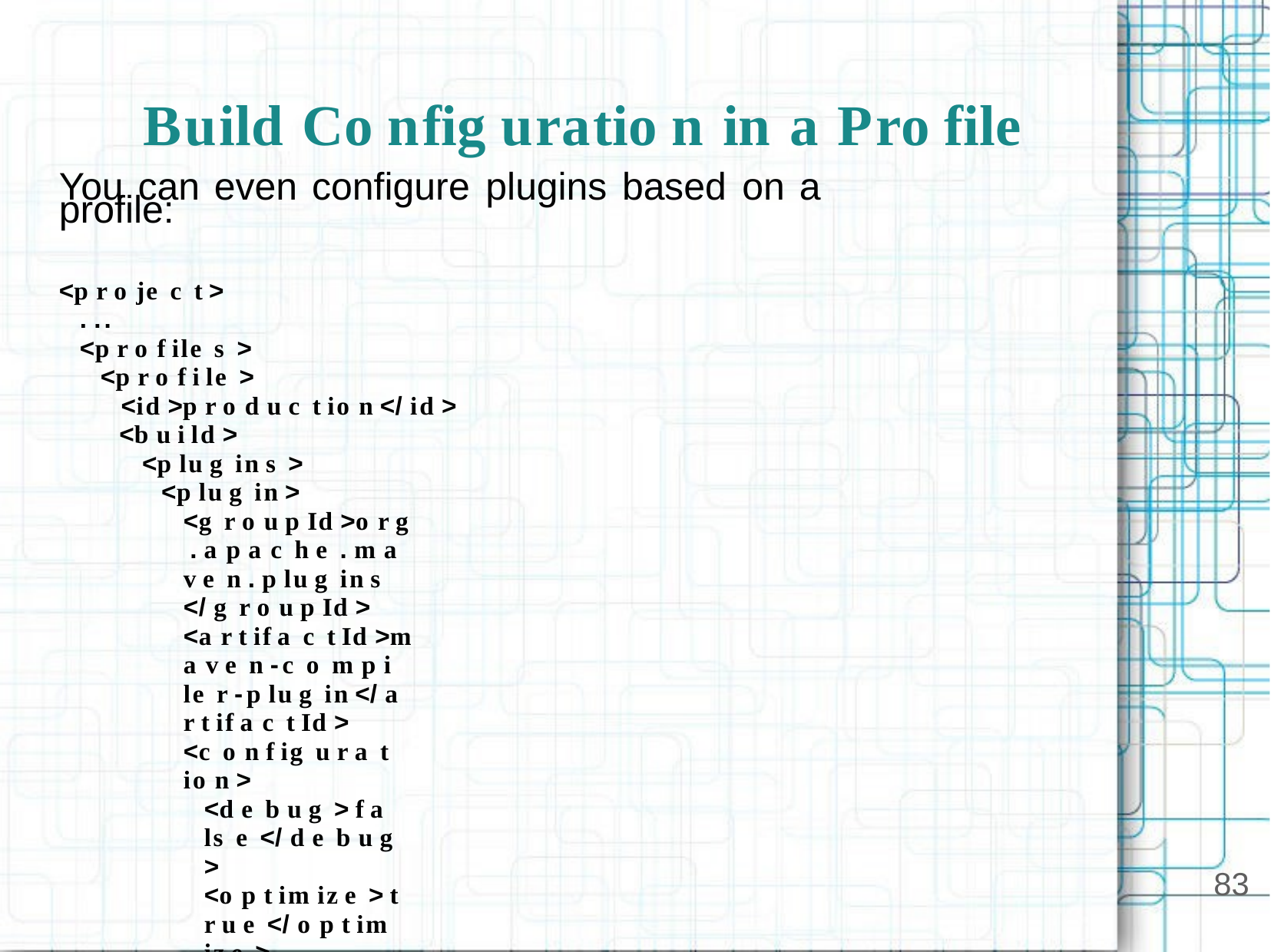

# Build Co nfig uratio n in a Pro file
You can even configure plugins based on a profile:
<p r o je  c  t >
. ..
<p r o f ile  s  >
<p r o f i le  >
<id >p r o d u c  t io n </ id >
<b u i ld >
<p lu g  in s  >
<p lu g  in >
<g  r o u p Id >o r g  . a p a c  h e  . m a v e  n . p lu g  in s  </ g  r o u p Id >
<a r t if a  c  t Id >m a v e  n -c  o  m p i le  r -p lu g  in </ a r t if a c  t Id >
<c  o n f ig  u r a  t io n >
<d e  b u g  > f a  ls  e  </ d e  b u g  >
<o p t im iz e  > t r u e  </ o p t im iz e  >
</ c  o n f ig  u r a t io  n >
</ p lu g  in >
</ p lu g  in s  >

<a p p s  e  r v e  r . h o  m e  >/ p a t h / t o / d e  v / a p p s  e  r v e  r </ a p p s  e  r v e  r . h o m e  >
</ b u i ld >
</ p r o f i le  >
. . .
Example from Maven: The Definitive Guide, Sonatype, O’Reilly p.200
83